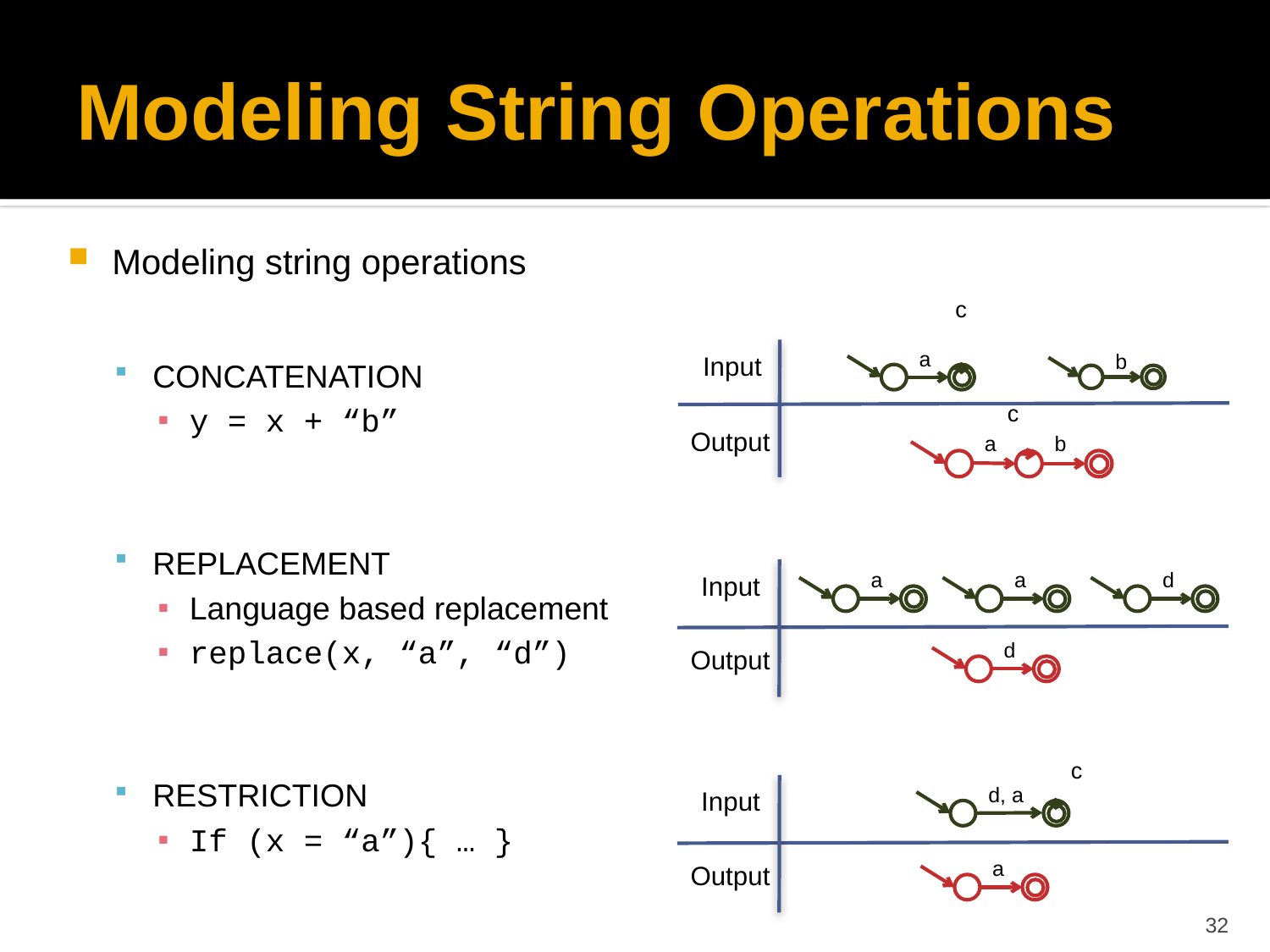

# Modeling String Operations
Modeling string operations

CONCATENATION
y = x + “b”

REPLACEMENT
Language based replacement
replace(x, “a”, “d”)

RESTRICTION
If (x = “a”){ … }
c
a

b

Input
c
Output
b
a

a

a

d

Input
d

Output
c
d, a

Input
Output
a

32